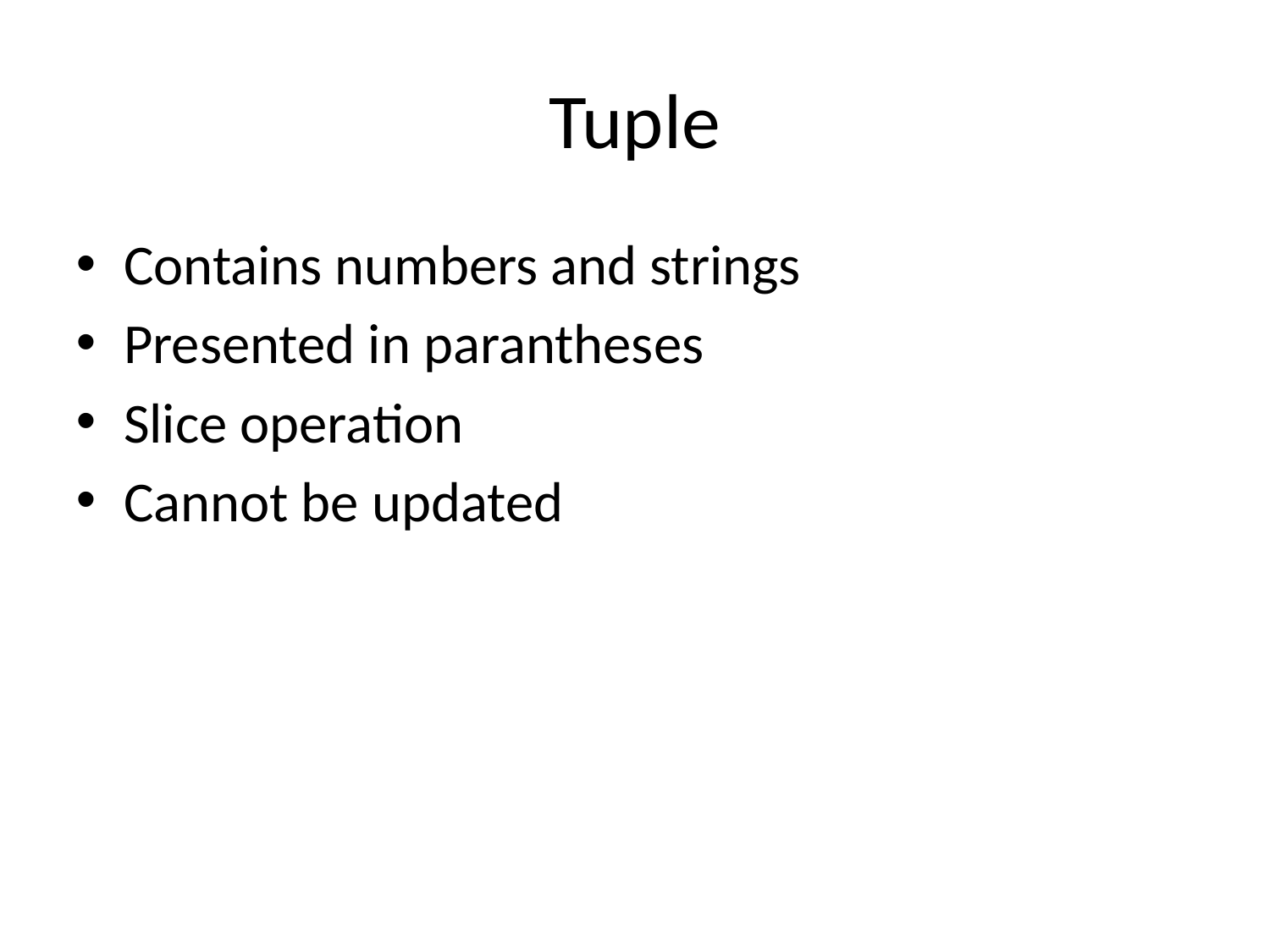

Tuple
Contains numbers and strings
Presented in parantheses
Slice operation
Cannot be updated